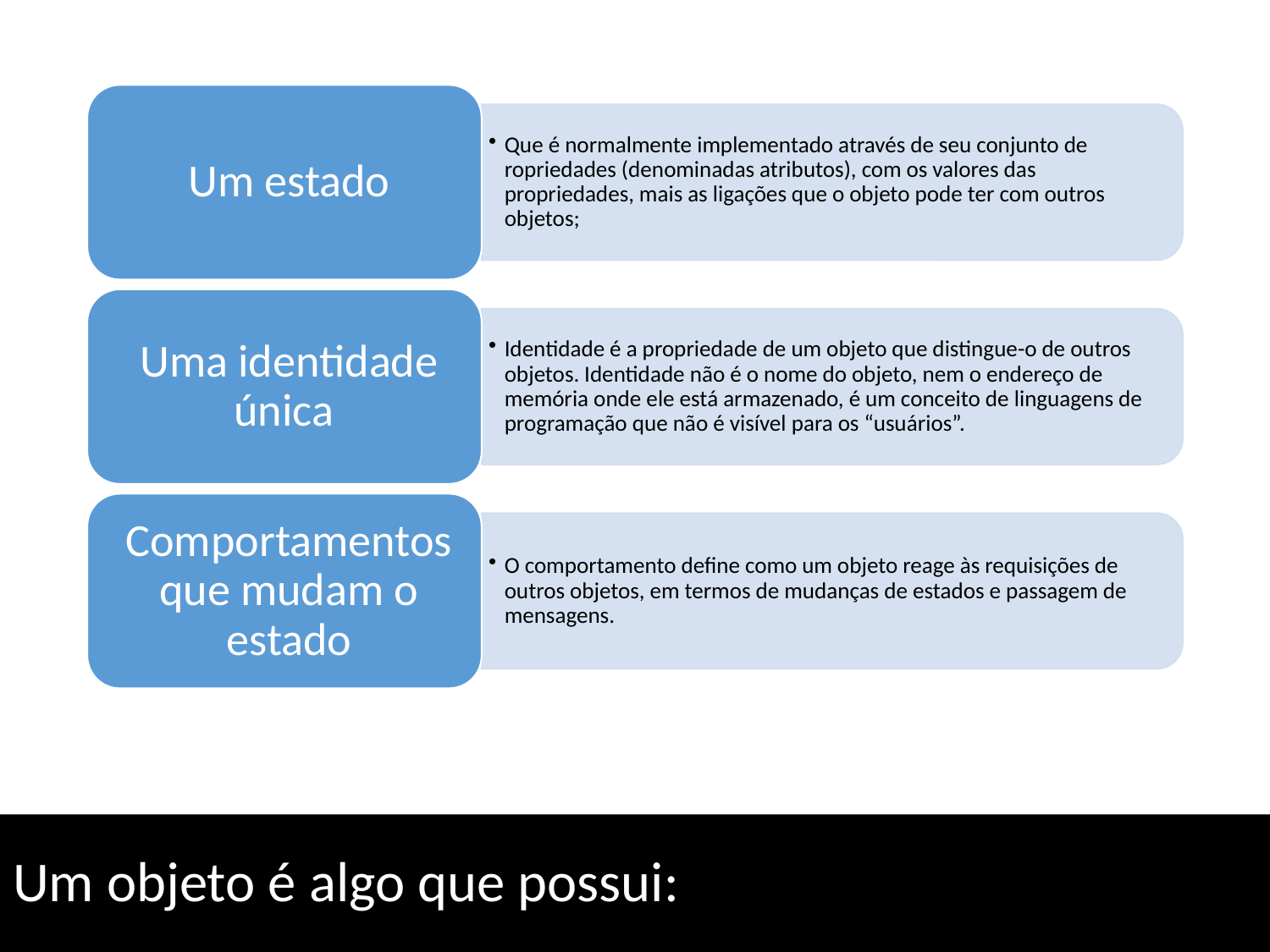

Que é normalmente implementado através de seu conjunto de ropriedades (denominadas atributos), com os valores das propriedades, mais as ligações que o objeto pode ter com outros objetos;
Um estado
Identidade é a propriedade de um objeto que distingue-o de outros objetos. Identidade não é o nome do objeto, nem o endereço de memória onde ele está armazenado, é um conceito de linguagens de programação que não é visível para os “usuários”.
Uma identidade única
O comportamento define como um objeto reage às requisições de outros objetos, em termos de mudanças de estados e passagem de mensagens.
Comportamentos que mudam o estado
Um objeto é algo que possui: